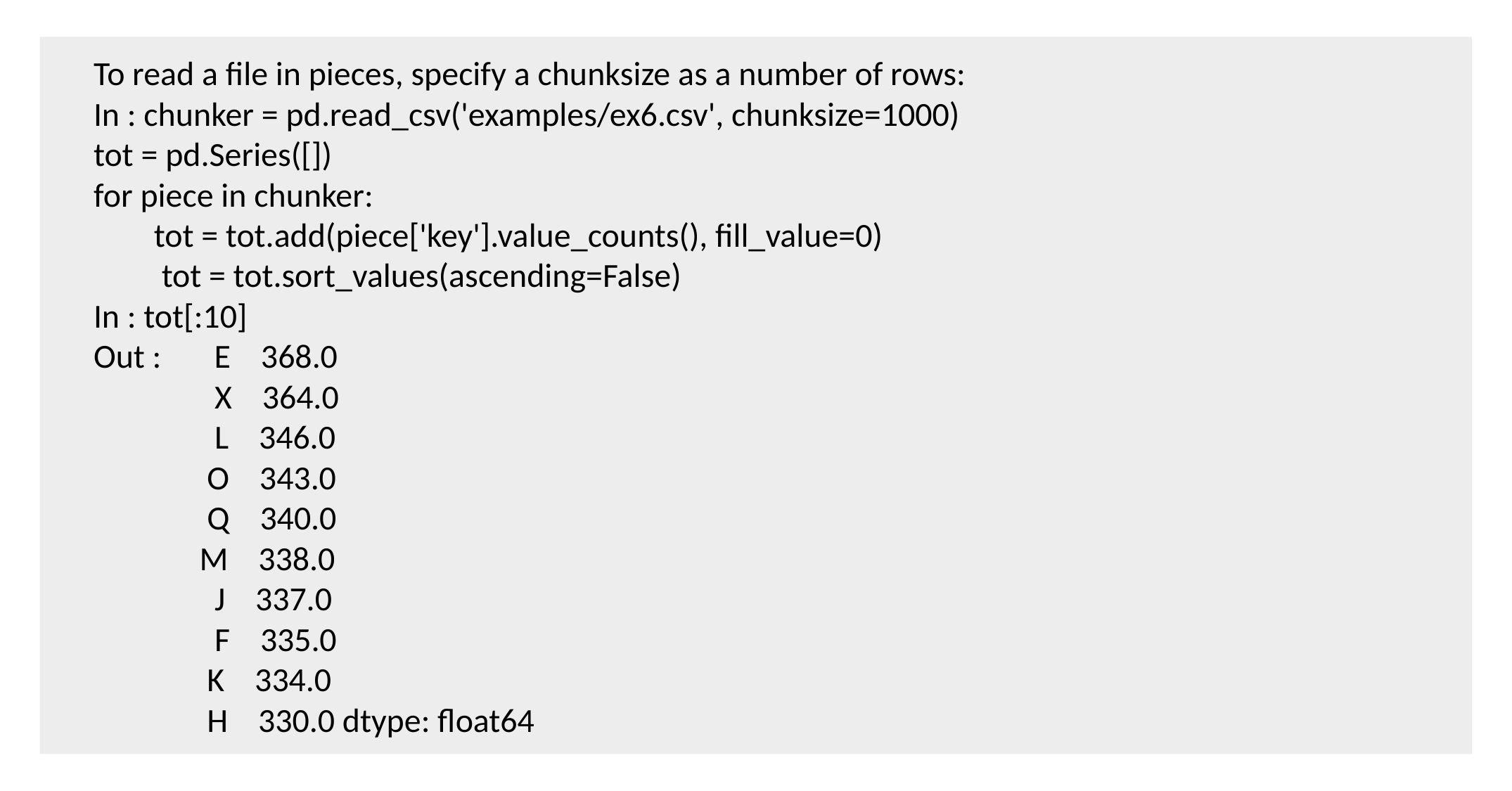

To read a file in pieces, specify a chunksize as a number of rows:
In : chunker = pd.read_csv('examples/ex6.csv', chunksize=1000)
tot = pd.Series([])
for piece in chunker:
        tot = tot.add(piece['key'].value_counts(), fill_value=0)
         tot = tot.sort_values(ascending=False)
In : tot[:10]
Out :       E    368.0
                X    364.0
                L    346.0
               O    343.0
               Q    340.0
              M    338.0
                J    337.0
                F    335.0
               K    334.0
               H    330.0 dtype: float64